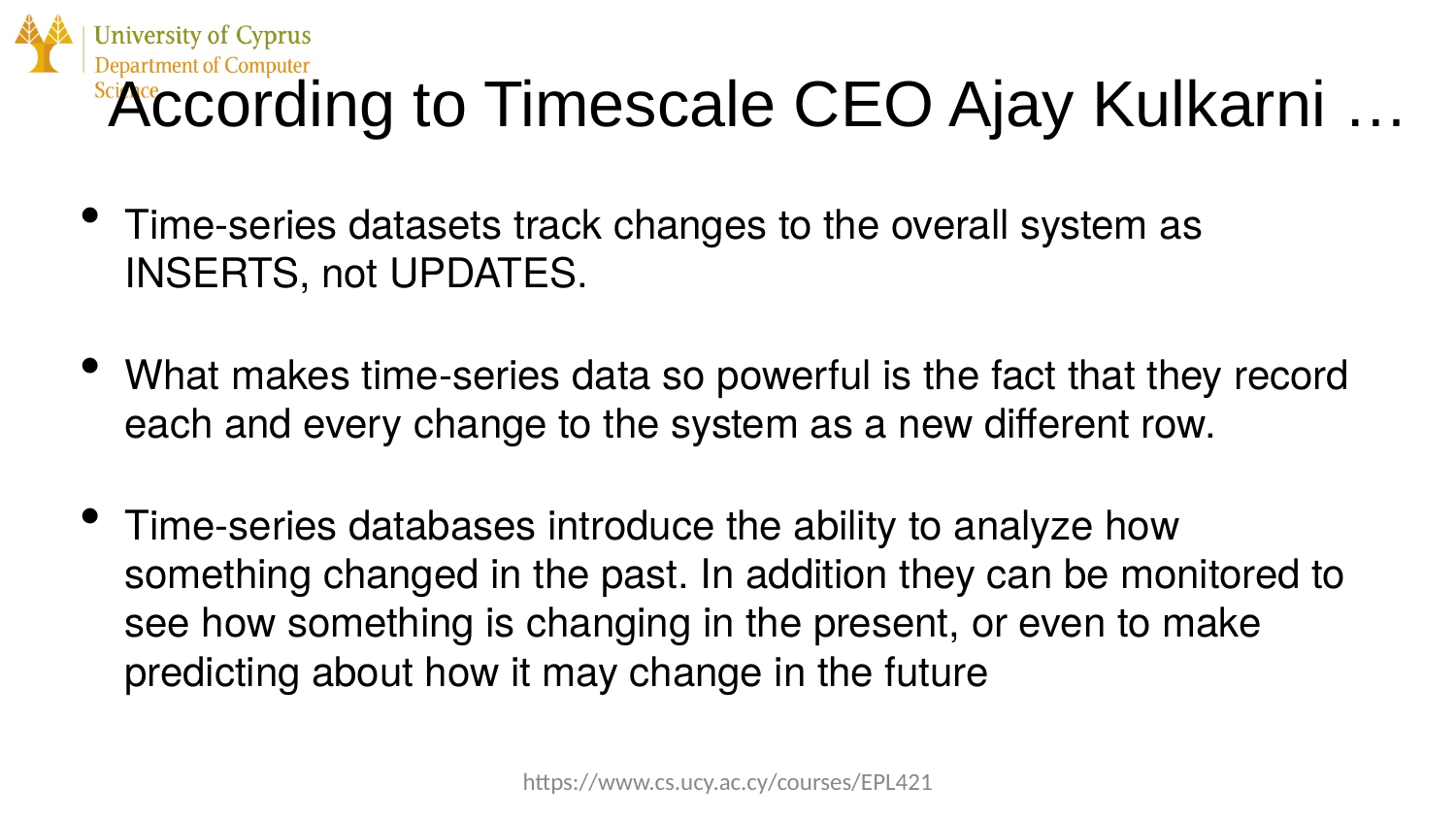

# According to Timescale CEO Ajay Kulkarni …
Time-series datasets track changes to the overall system as INSERTS, not UPDATES.
What makes time-series data so powerful is the fact that they record each and every change to the system as a new different row.
Time-series databases introduce the ability to analyze how something changed in the past. In addition they can be monitored to see how something is changing in the present, or even to make predicting about how it may change in the future
https://www.cs.ucy.ac.cy/courses/EPL421
14